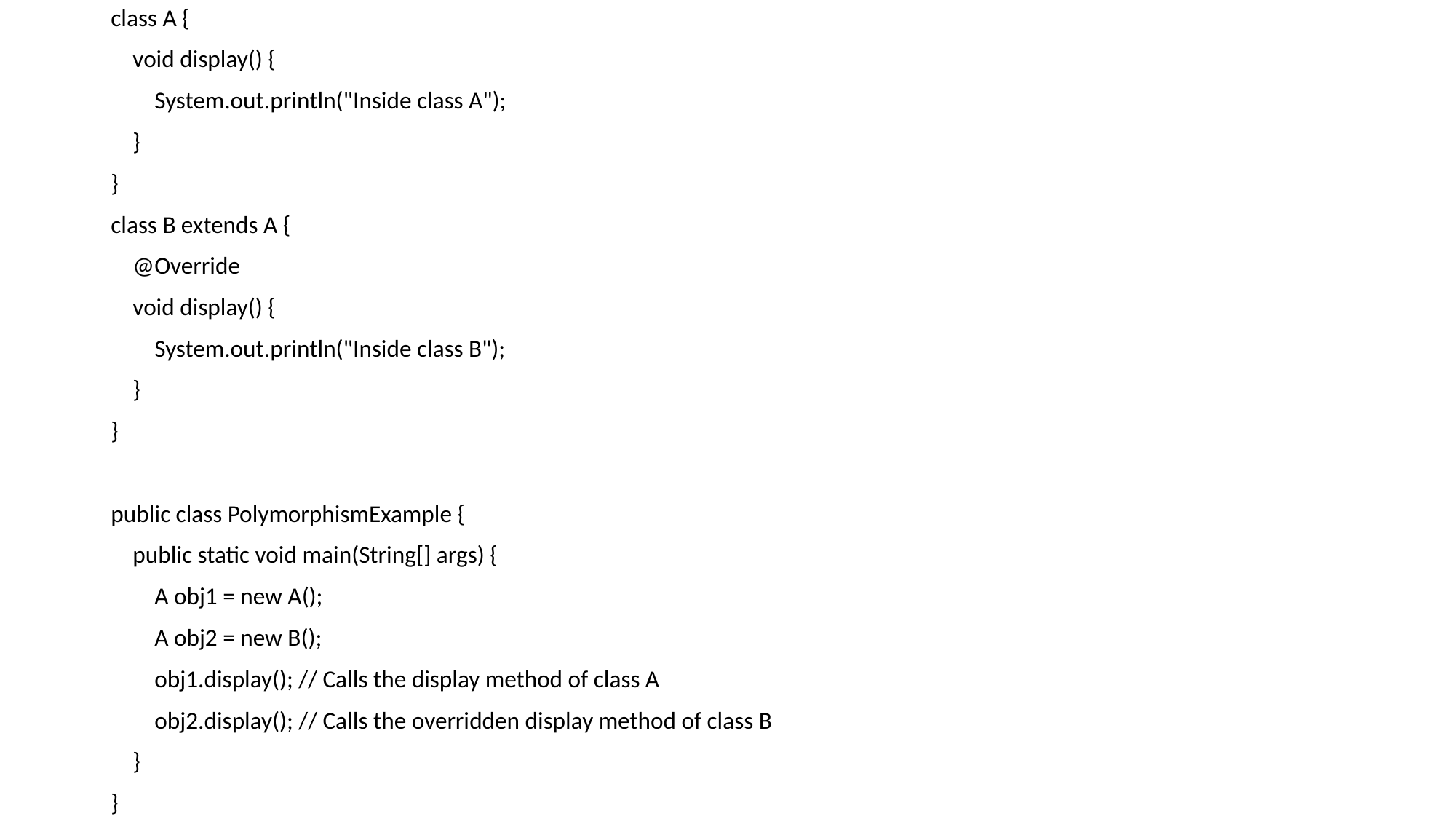

class A {
    void display() {
        System.out.println("Inside class A");
    }
}
class B extends A {
    @Override
    void display() {
        System.out.println("Inside class B");
    }
}

public class PolymorphismExample {
    public static void main(String[] args) {
        A obj1 = new A();
        A obj2 = new B();
        obj1.display(); // Calls the display method of class A
        obj2.display(); // Calls the overridden display method of class B
    }
}